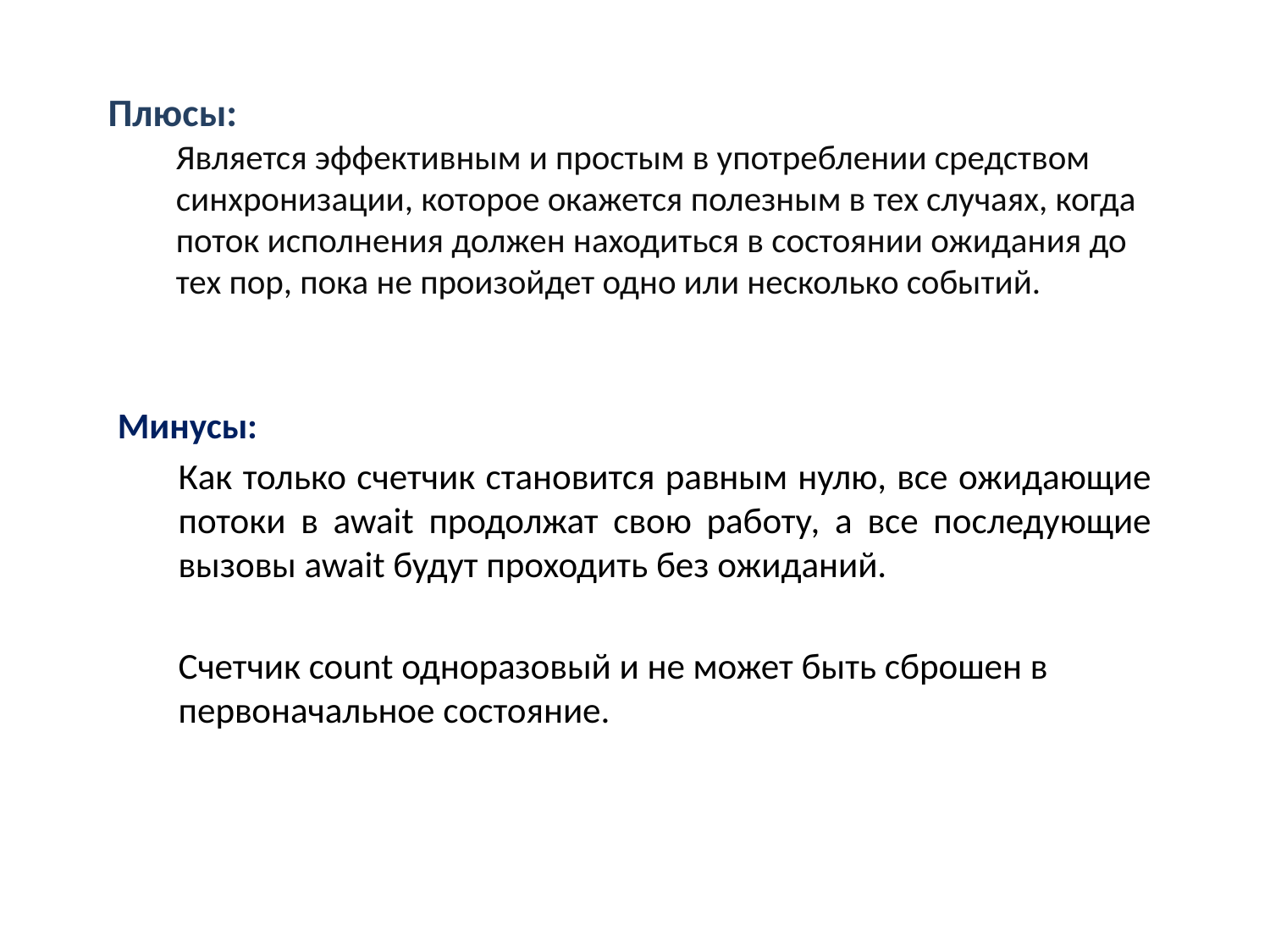

# Плюсы: Является эффективным и простым в употреблении средством синхронизации, которое окажется полезным в тех случаях, когда поток исполнения должен находиться в состоянии ожидания до тех пор, пока не произойдет одно или несколько событий.
Минусы:
Как только счетчик становится равным нулю, все ожидающие потоки в await продолжат свою работу, а все последующие вызовы await будут проходить без ожиданий.

Счетчик count одноразовый и не может быть сброшен в первоначальное состояние.